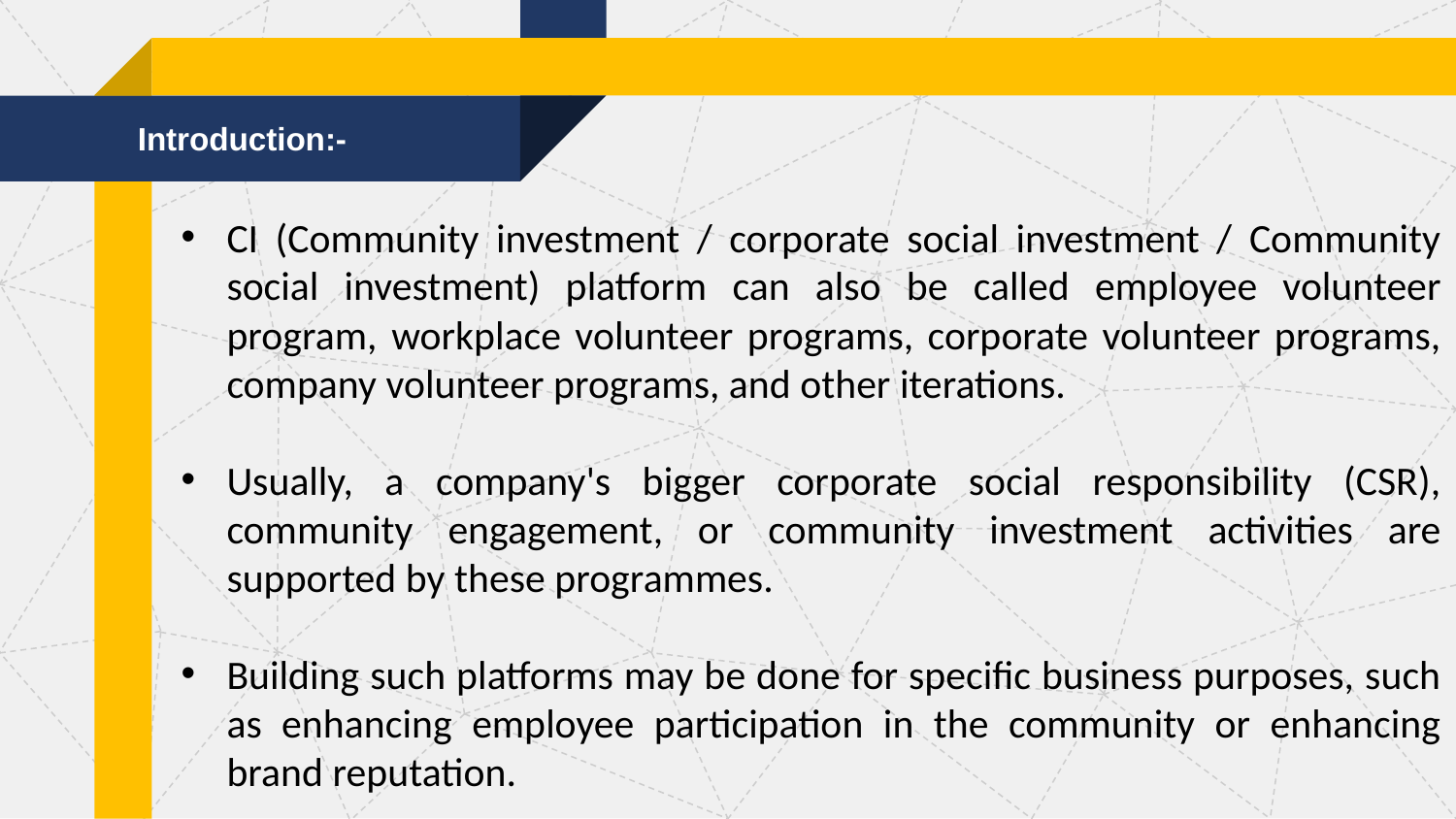

Introduction:-
CI (Community investment / corporate social investment / Community social investment) platform can also be called employee volunteer program, workplace volunteer programs, corporate volunteer programs, company volunteer programs, and other iterations.

Usually, a company's bigger corporate social responsibility (CSR), community engagement, or community investment activities are supported by these programmes.

Building such platforms may be done for specific business purposes, such as enhancing employee participation in the community or enhancing brand reputation.